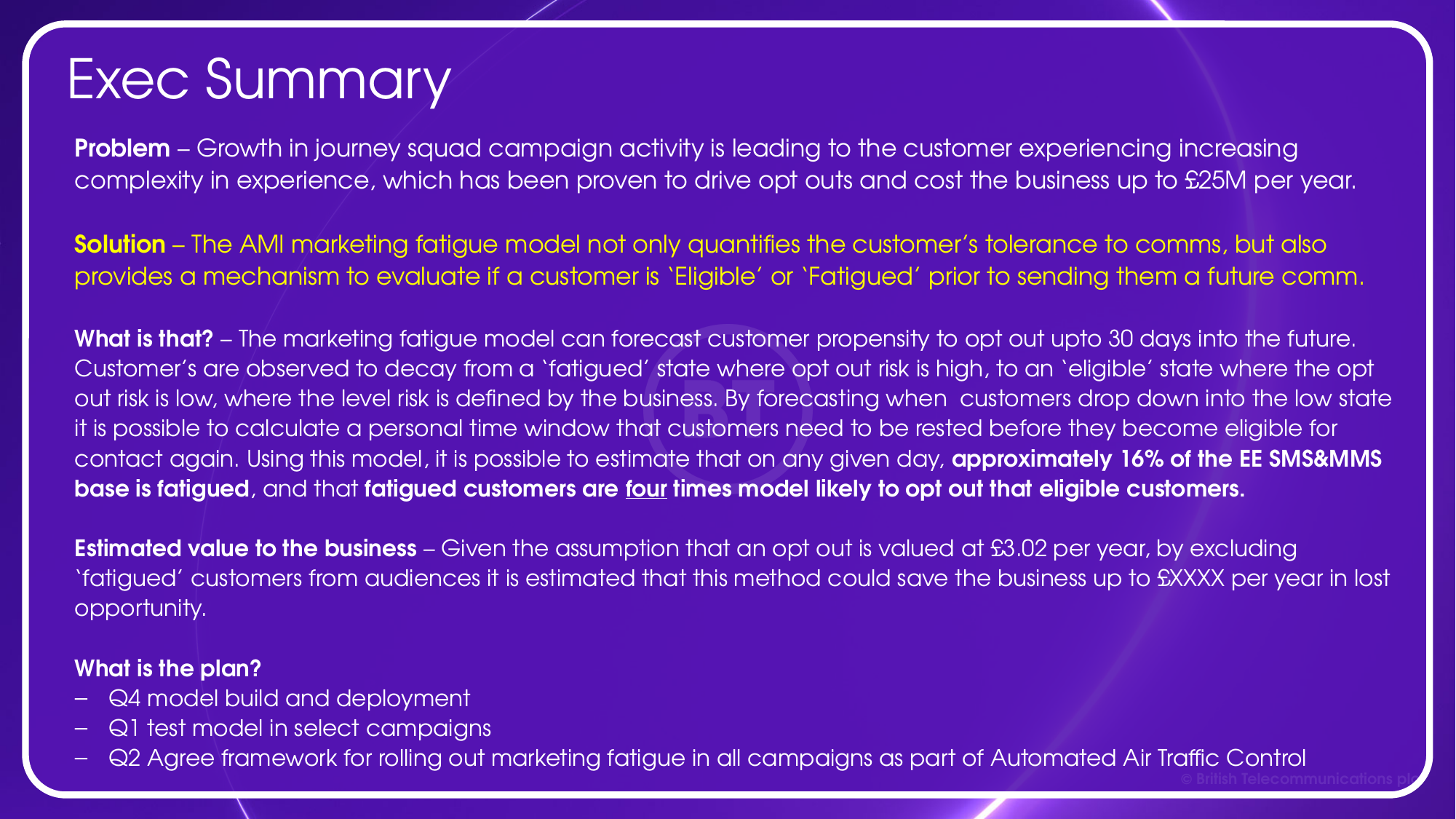

Exec Summary
Problem – Growth in journey squad campaign activity is leading to the customer experiencing increasing complexity in experience, which has been proven to drive opt outs and cost the business up to £25M per year.

Solution – The AMI marketing fatigue model not only quantifies the customer’s tolerance to comms, but also provides a mechanism to evaluate if a customer is ‘Eligible’ or ‘Fatigued’ prior to sending them a future comm.

What is that? – The marketing fatigue model can forecast customer propensity to opt out upto 30 days into the future. Customer’s are observed to decay from a ‘fatigued’ state where opt out risk is high, to an ‘eligible’ state where the opt out risk is low, where the level risk is defined by the business. By forecasting when  customers drop down into the low state it is possible to calculate a personal time window that customers need to be rested before they become eligible for contact again. Using this model, it is possible to estimate that on any given day, approximately 16% of the EE SMS&MMS base is fatigued, and that fatigued customers are four times model likely to opt out that eligible customers.

Estimated value to the business – Given the assumption that an opt out is valued at £3.02 per year, by excluding ‘fatigued’ customers from audiences it is estimated that this method could save the business up to £XXXX per year in lost opportunity.

What is the plan?
Q4 model build and deployment
Q1 test model in select campaigns
Q2 Agree framework for rolling out marketing fatigue in all campaigns as part of Automated Air Traffic Control